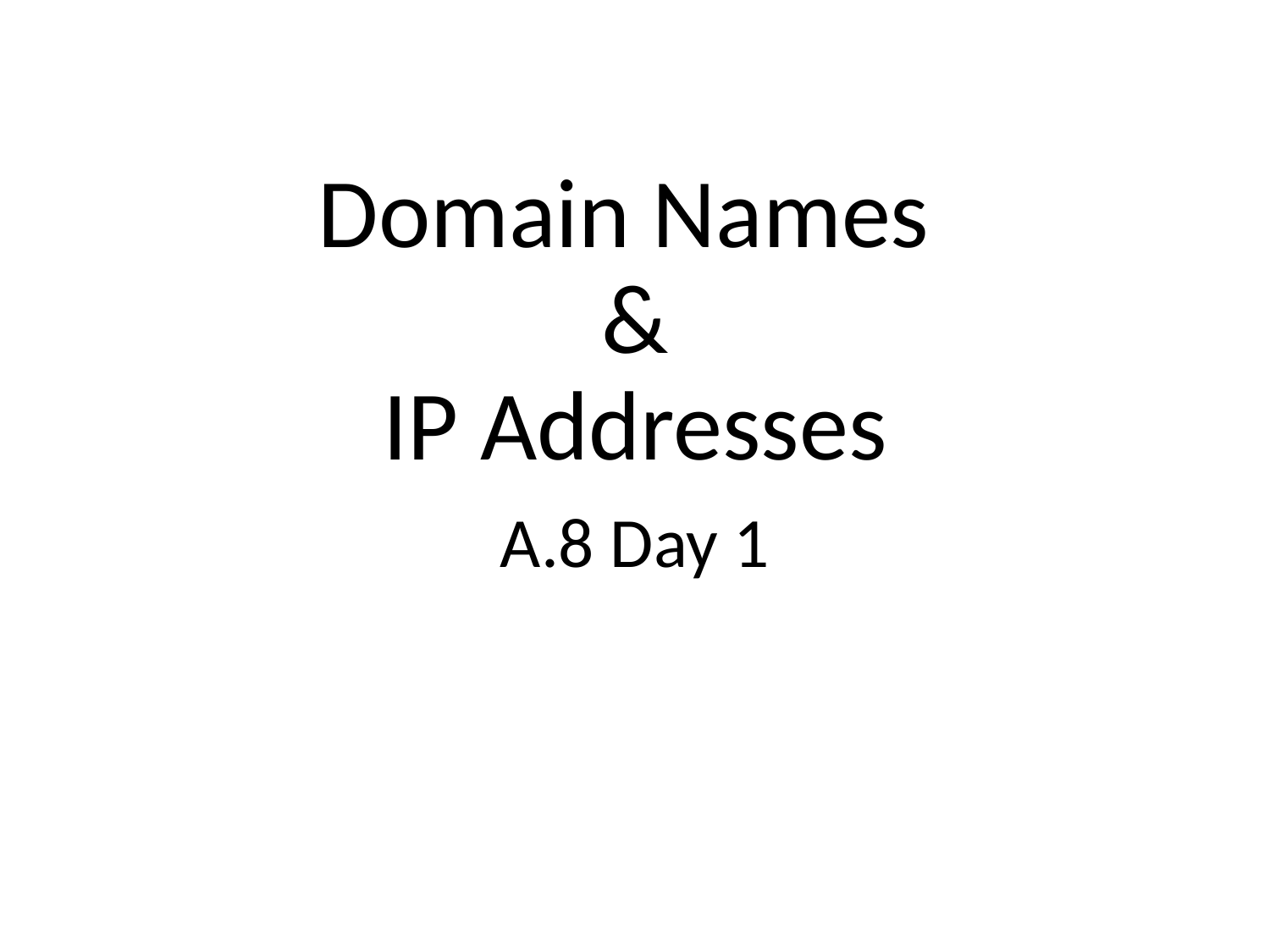

# Domain Names & IP Addresses
A.8 Day 1